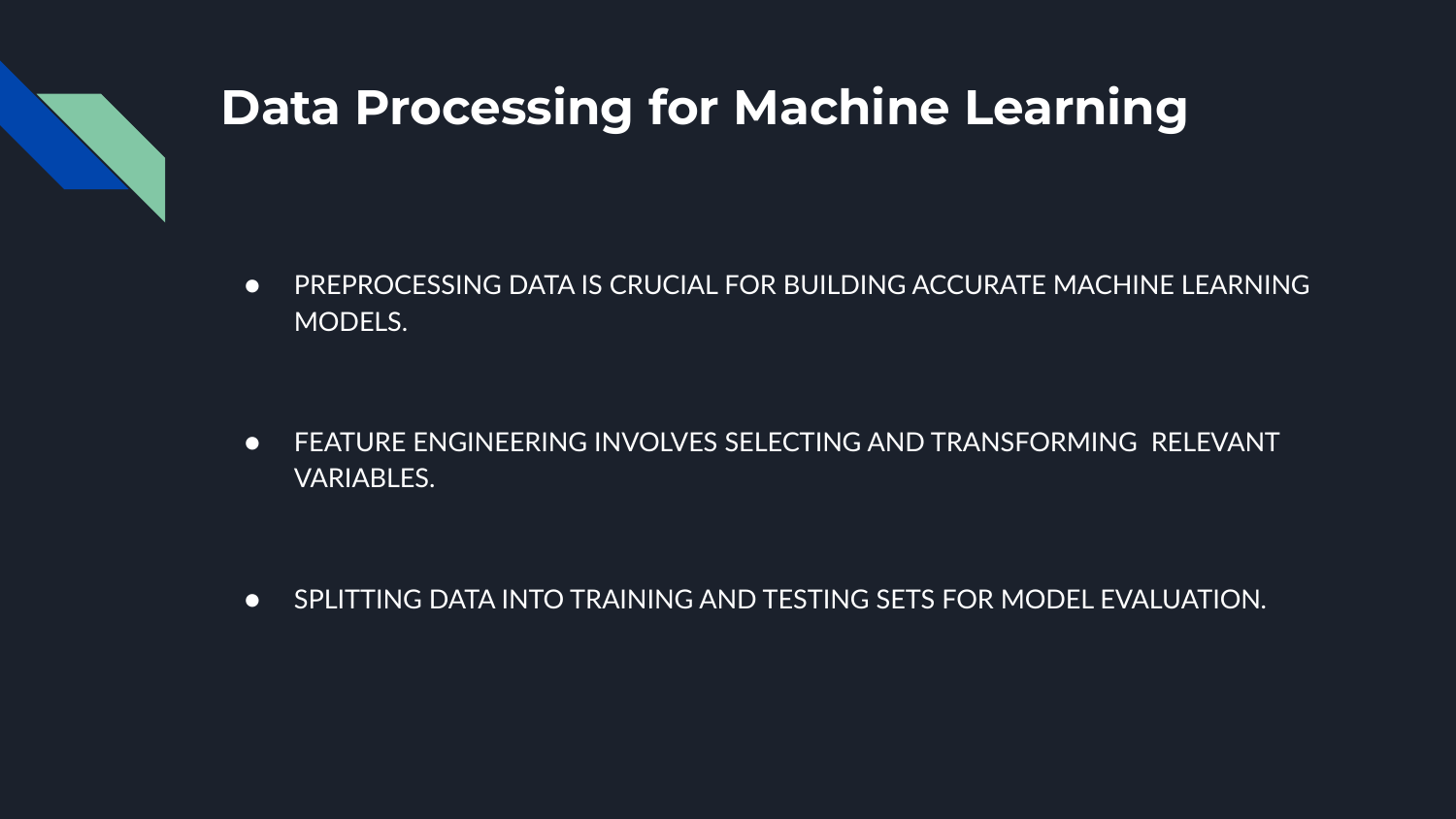

# Data Processing for Machine Learning
PREPROCESSING DATA IS CRUCIAL FOR BUILDING ACCURATE MACHINE LEARNING MODELS.

FEATURE ENGINEERING INVOLVES SELECTING AND TRANSFORMING  RELEVANT VARIABLES.

SPLITTING DATA INTO TRAINING AND TESTING SETS FOR MODEL EVALUATION.